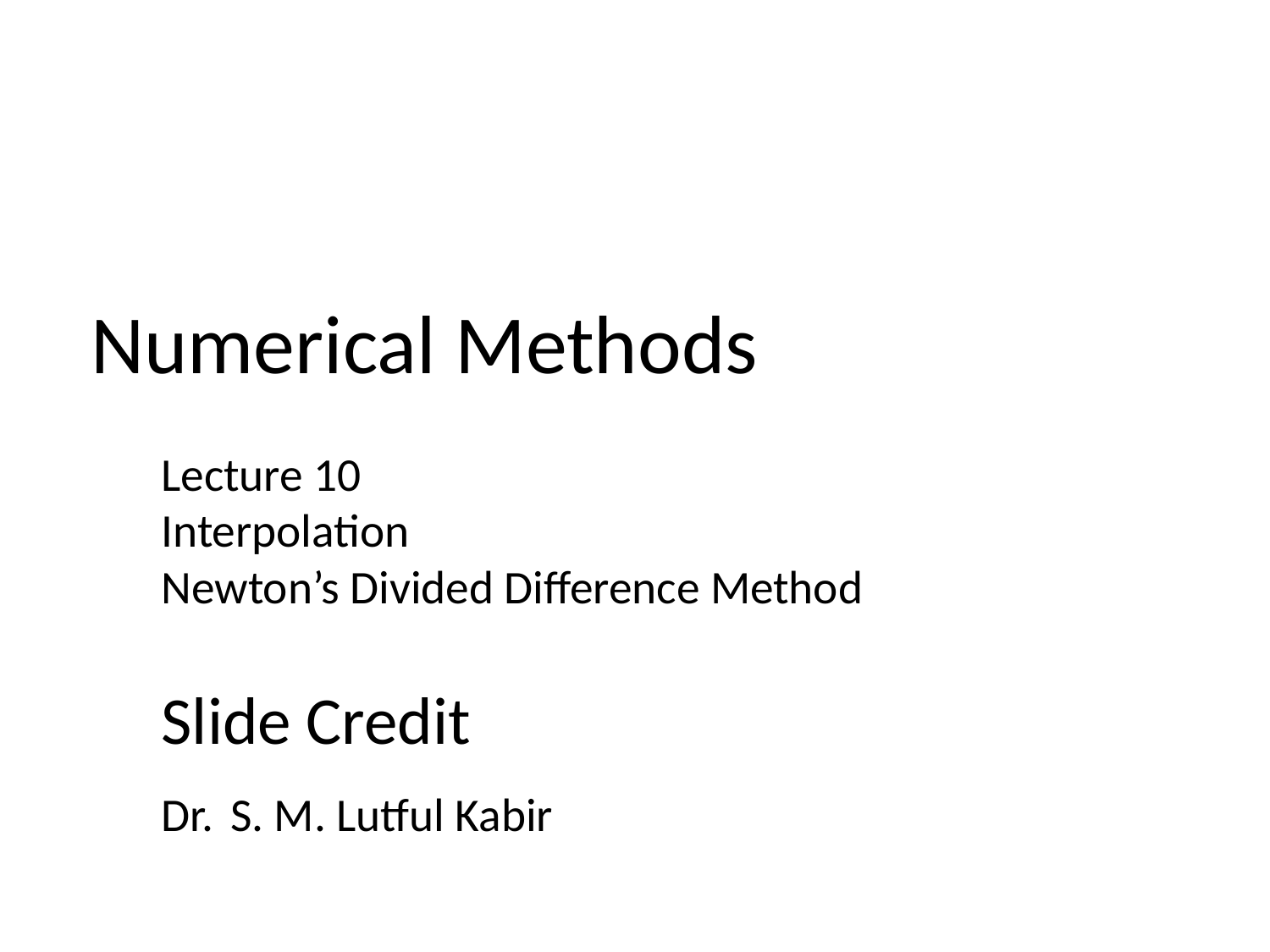

Numerical Methods
Lecture 10
Interpolation
Newton’s Divided Difference Method
Slide Credit
Dr. S. M. Lutful Kabir